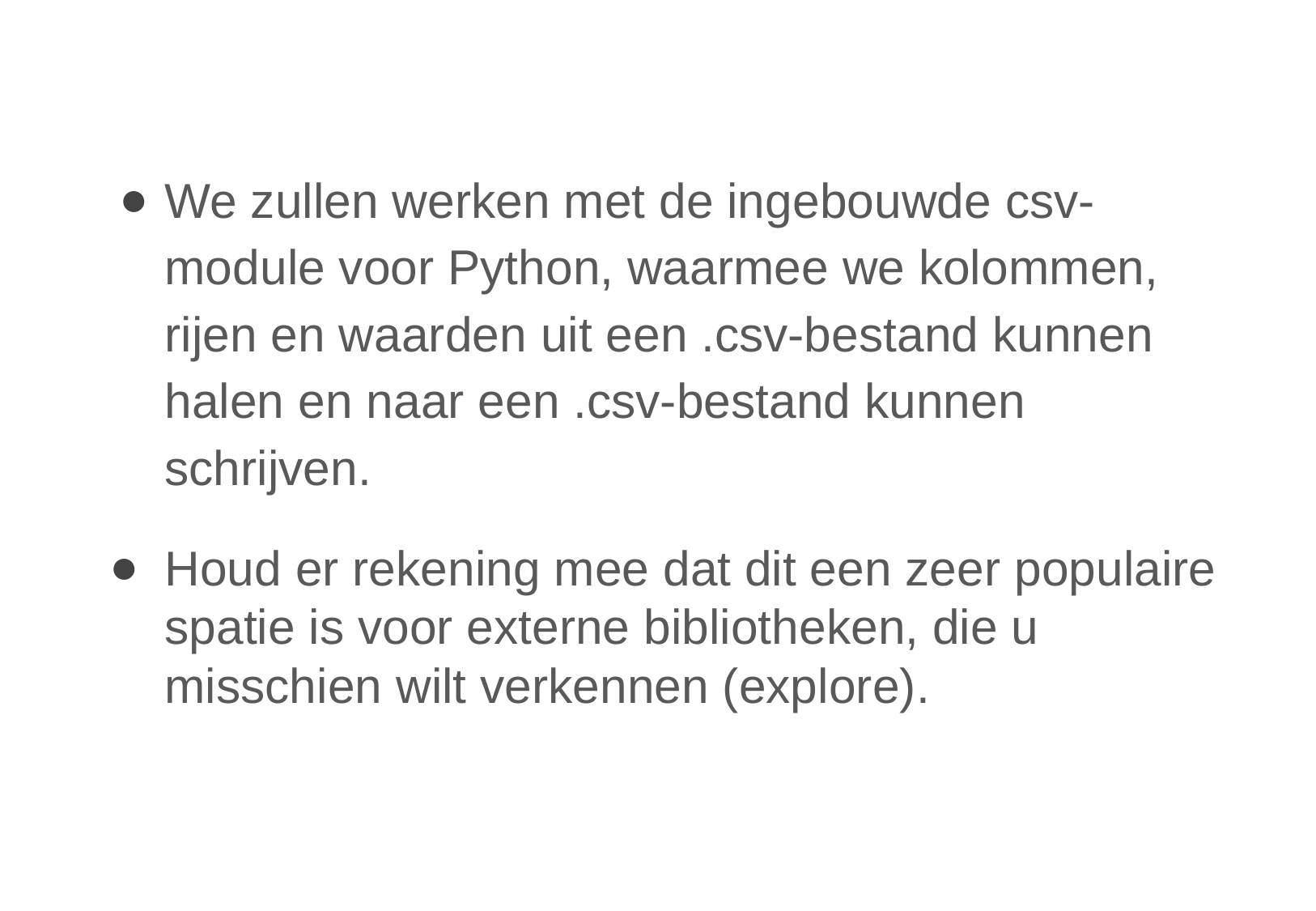

We zullen werken met de ingebouwde csv-module voor Python, waarmee we kolommen, rijen en waarden uit een .csv-bestand kunnen halen en naar een .csv-bestand kunnen schrijven.

Houd er rekening mee dat dit een zeer populaire spatie is voor externe bibliotheken, die u misschien wilt verkennen (explore).